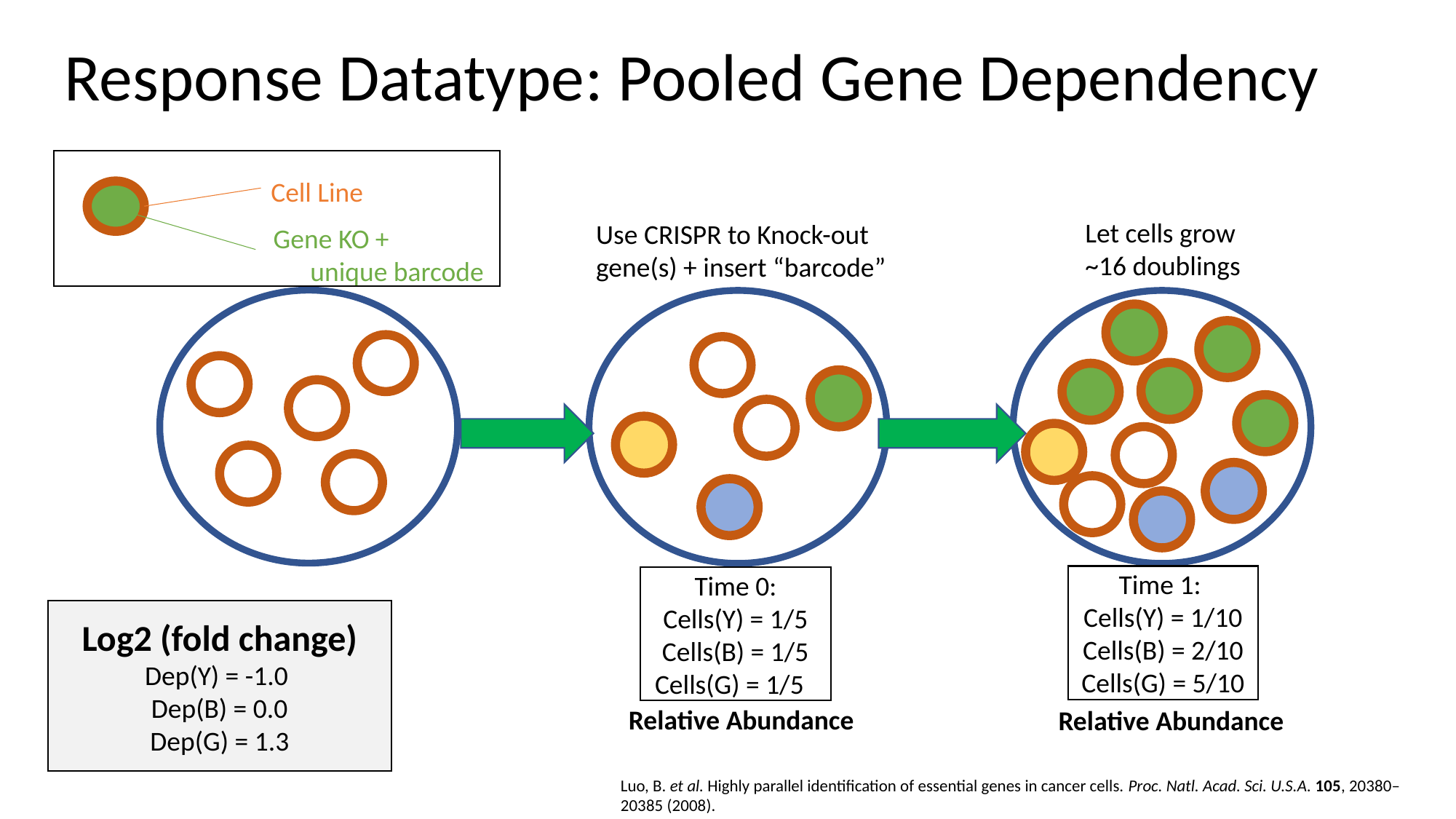

# Response Datatype: Pooled Gene Dependency

Cell Line

Gene KO +
      unique barcode
Let cells grow
~16 doublings
Use CRISPR to Knock-out gene(s) + insert “barcode”

Time 1:
Cells(Y) = 1/10
Cells(B) = 2/10
Cells(G) = 5/10
Time 0:
Cells(Y) = 1/5
Cells(B) = 1/5
Cells(G) = 1/5
Log2 (fold change)
Dep(Y) = -1.0
Dep(B) = 0.0
Dep(G) = 1.3
Relative Abundance
Relative Abundance
Luo, B. et al. Highly parallel identification of essential genes in cancer cells. Proc. Natl. Acad. Sci. U.S.A. 105, 20380–20385 (2008).